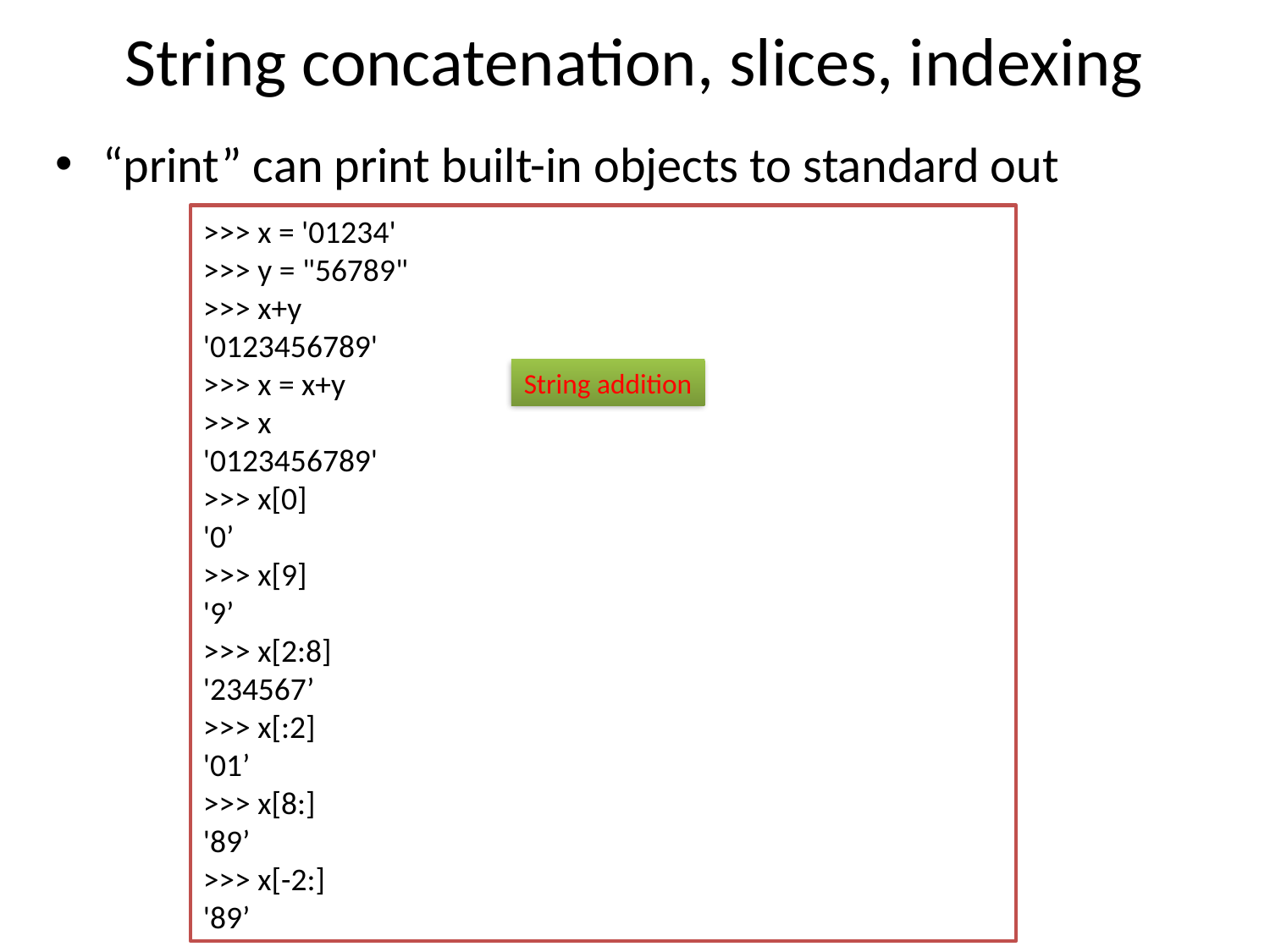

# String concatenation, slices, indexing
“print” can print built-in objects to standard out
>>> x = '01234'
>>> y = "56789"
>>> x+y
'0123456789'
>>> x = x+y
>>> x
'0123456789'
>>> x[0]
'0’
>>> x[9]
'9’
>>> x[2:8]
'234567’
>>> x[:2]
'01’
>>> x[8:]
'89’
>>> x[-2:]
'89’
String addition